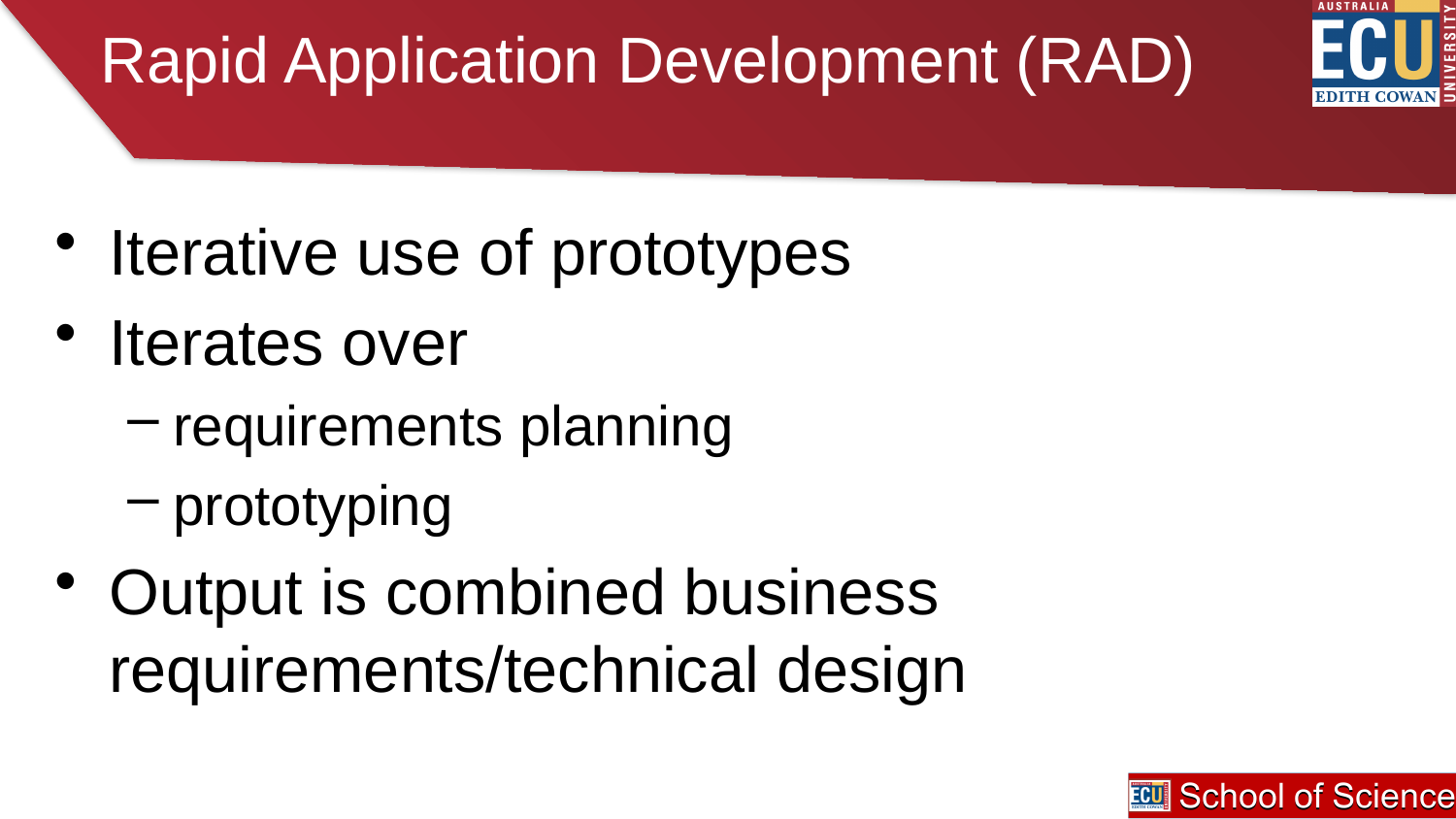

# Rapid Application Development (RAD)
Iterative use of prototypes
Iterates over
requirements planning
prototyping
Output is combined business requirements/technical design